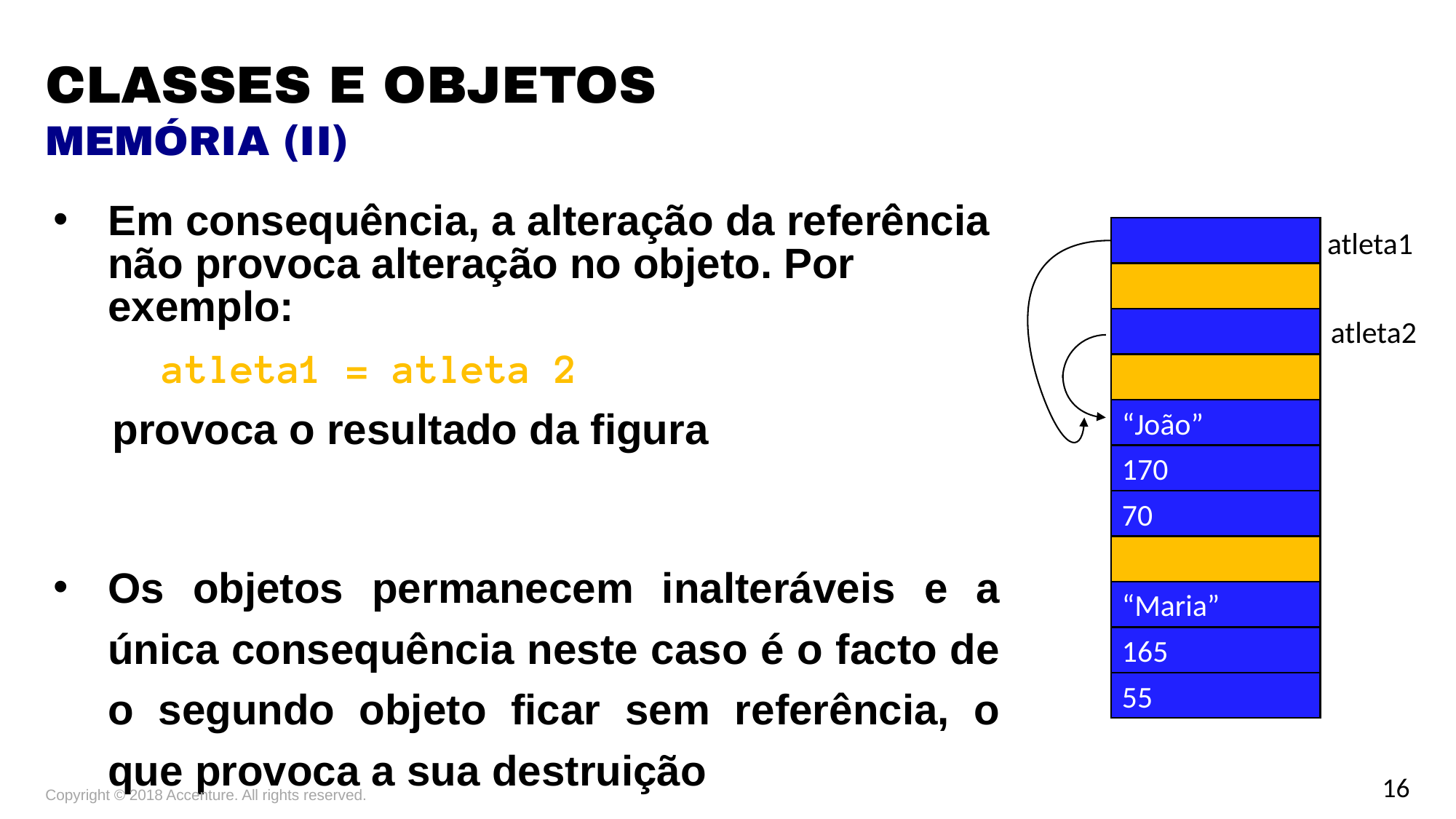

# Classes e objetos Memória (II)
Em consequência, a alteração da referência não provoca alteração no objeto. Por exemplo:
	atleta1 = atleta 2
     provoca o resultado da figura

Os objetos permanecem inalteráveis e a única consequência neste caso é o facto de o segundo objeto ficar sem referência, o que provoca a sua destruição

atleta1

atleta2

“João”
170
70

“Maria”
165
55
Copyright © 2018 Accenture. All rights reserved.
16